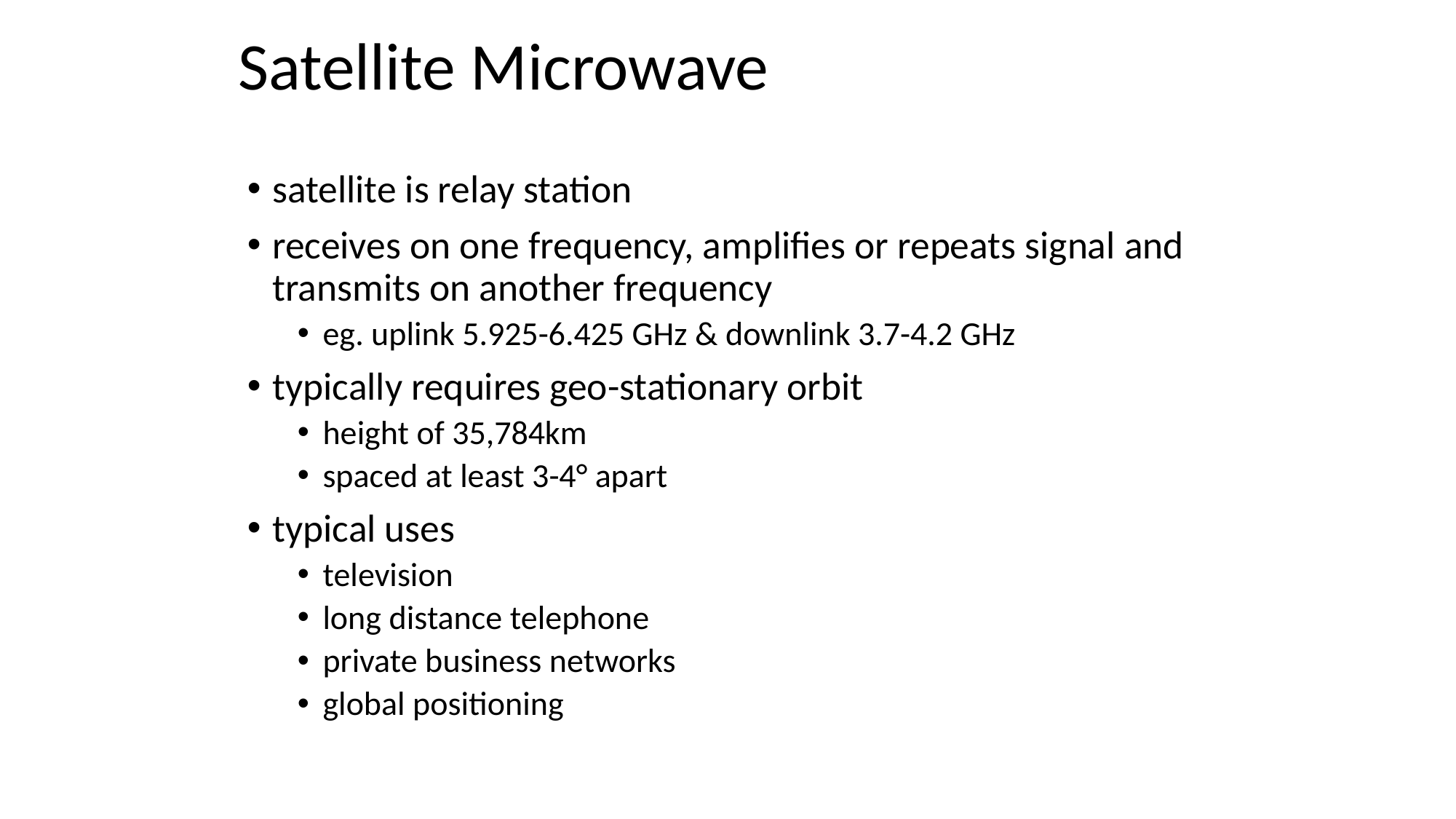

# Satellite Microwave
satellite is relay station
receives on one frequency, amplifies or repeats signal and transmits on another frequency
eg. uplink 5.925-6.425 GHz & downlink 3.7-4.2 GHz
typically requires geo-stationary orbit
height of 35,784km
spaced at least 3-4° apart
typical uses
television
long distance telephone
private business networks
global positioning